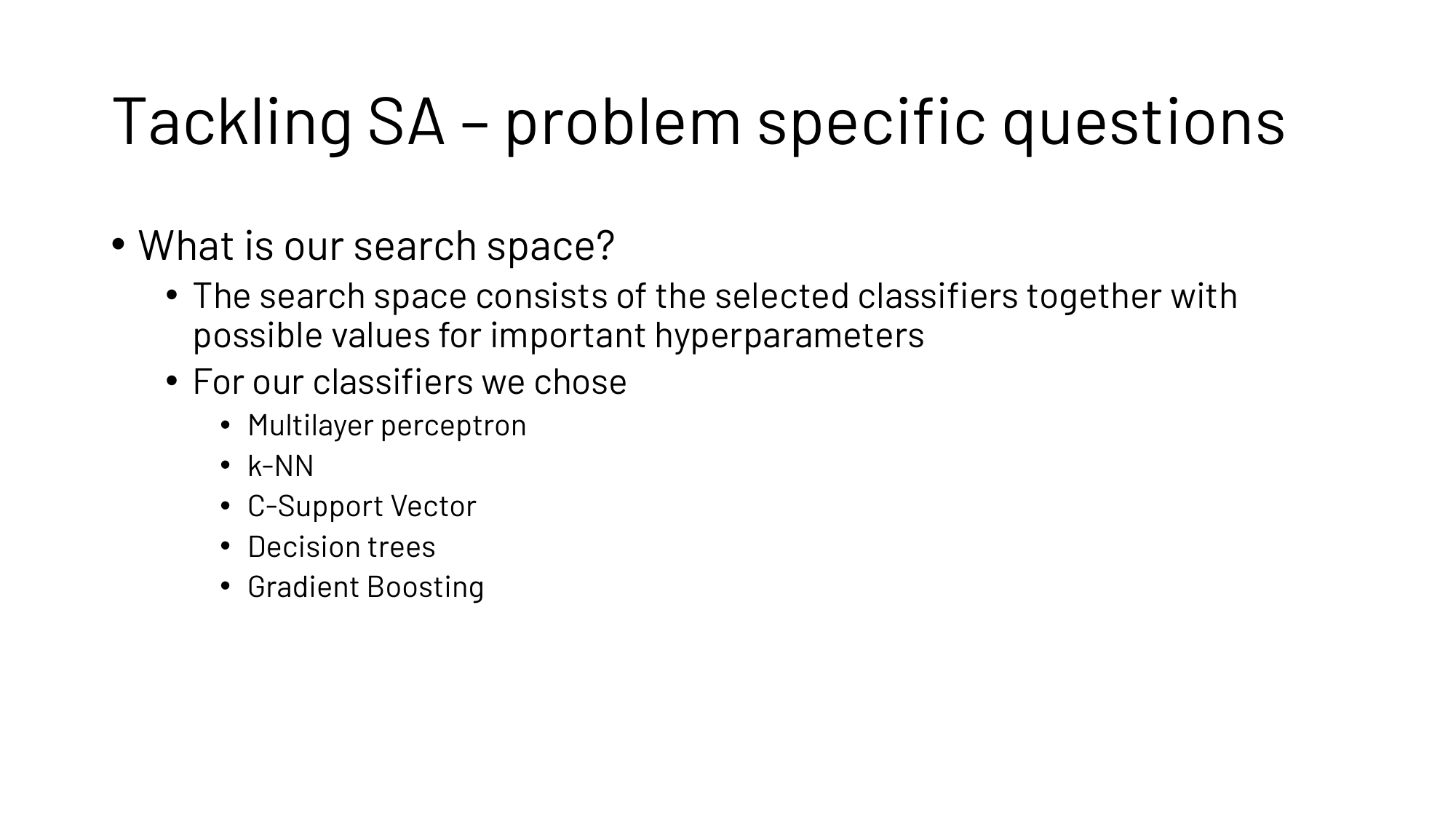

# Tackling SA – problem specific questions
What is our search space?
The search space consists of the selected classifiers together with possible values for important hyperparameters
For our classifiers we chose
Multilayer perceptron
k-NN
C-Support Vector
Decision trees
Gradient Boosting